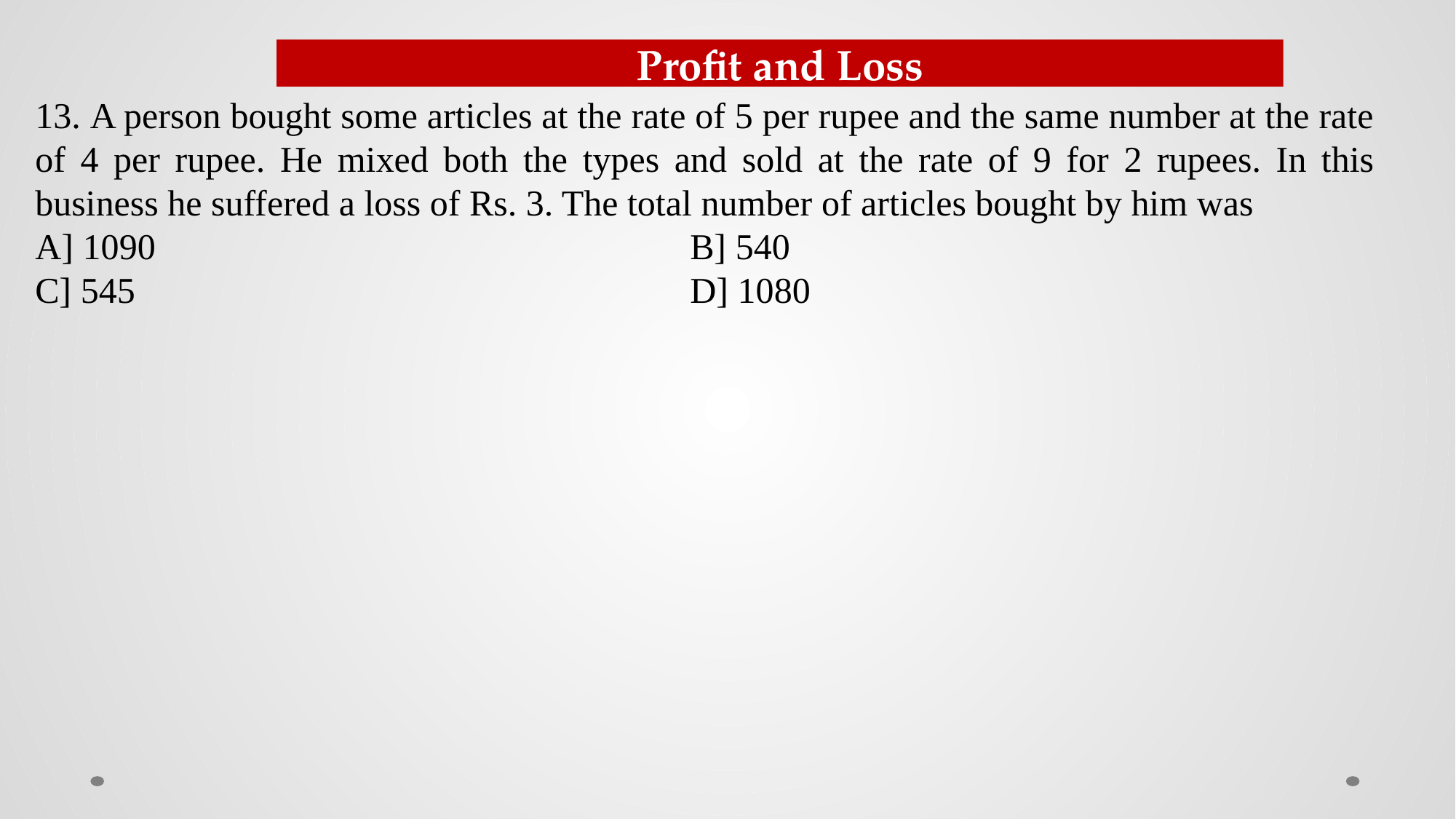

Profit and Loss
13. A person bought some articles at the rate of 5 per rupee and the same number at the rate of 4 per rupee. He mixed both the types and sold at the rate of 9 for 2 rupees. In this business he suffered a loss of Rs. 3. The total number of articles bought by him was
A] 1090					B] 540
C] 545						D] 1080